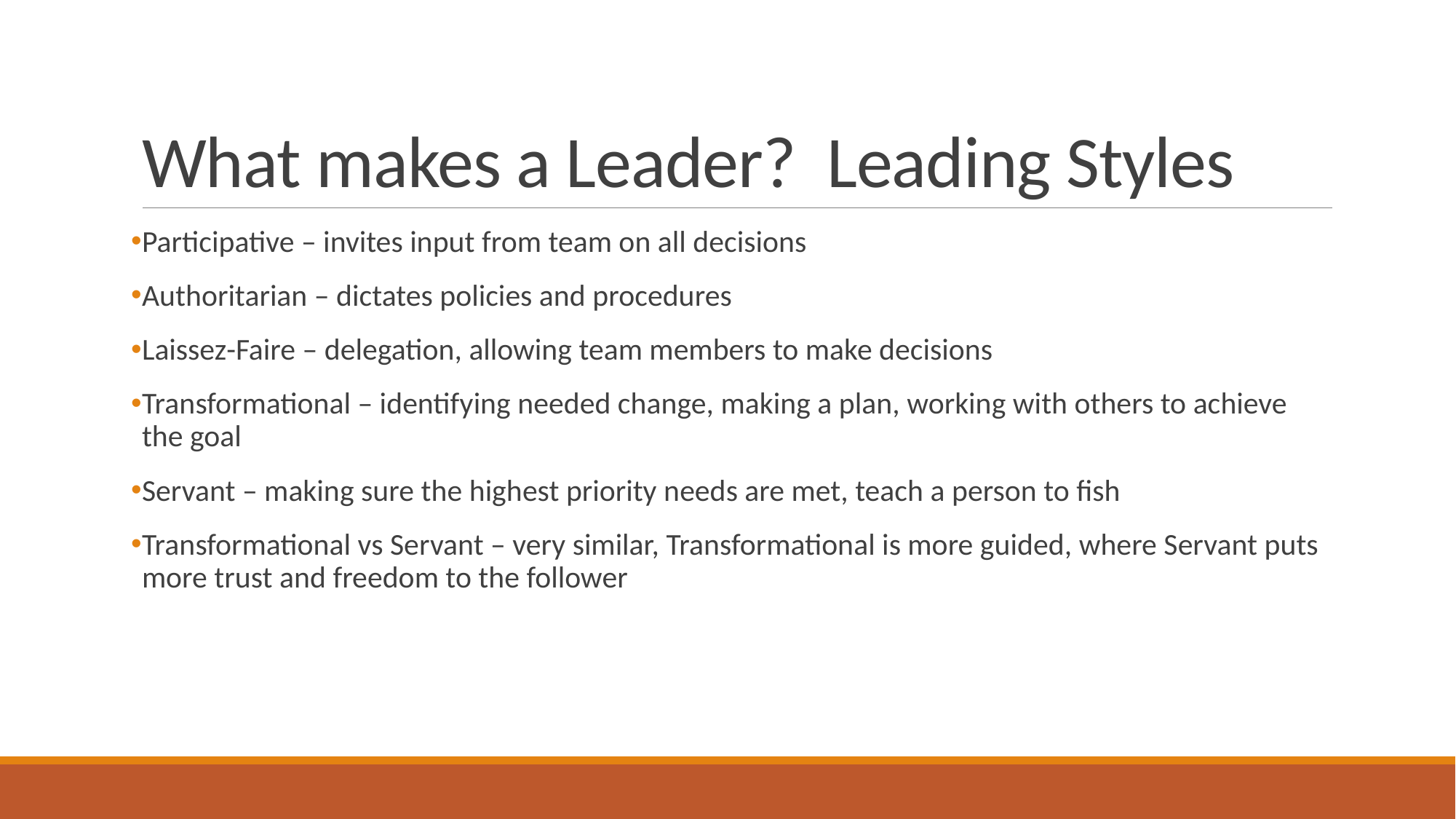

# What makes a Leader?  Leading Styles
Participative – invites input from team on all decisions
Authoritarian – dictates policies and procedures
Laissez-Faire – delegation, allowing team members to make decisions
Transformational – identifying needed change, making a plan, working with others to achieve the goal
Servant – making sure the highest priority needs are met, teach a person to fish
Transformational vs Servant – very similar, Transformational is more guided, where Servant puts more trust and freedom to the follower